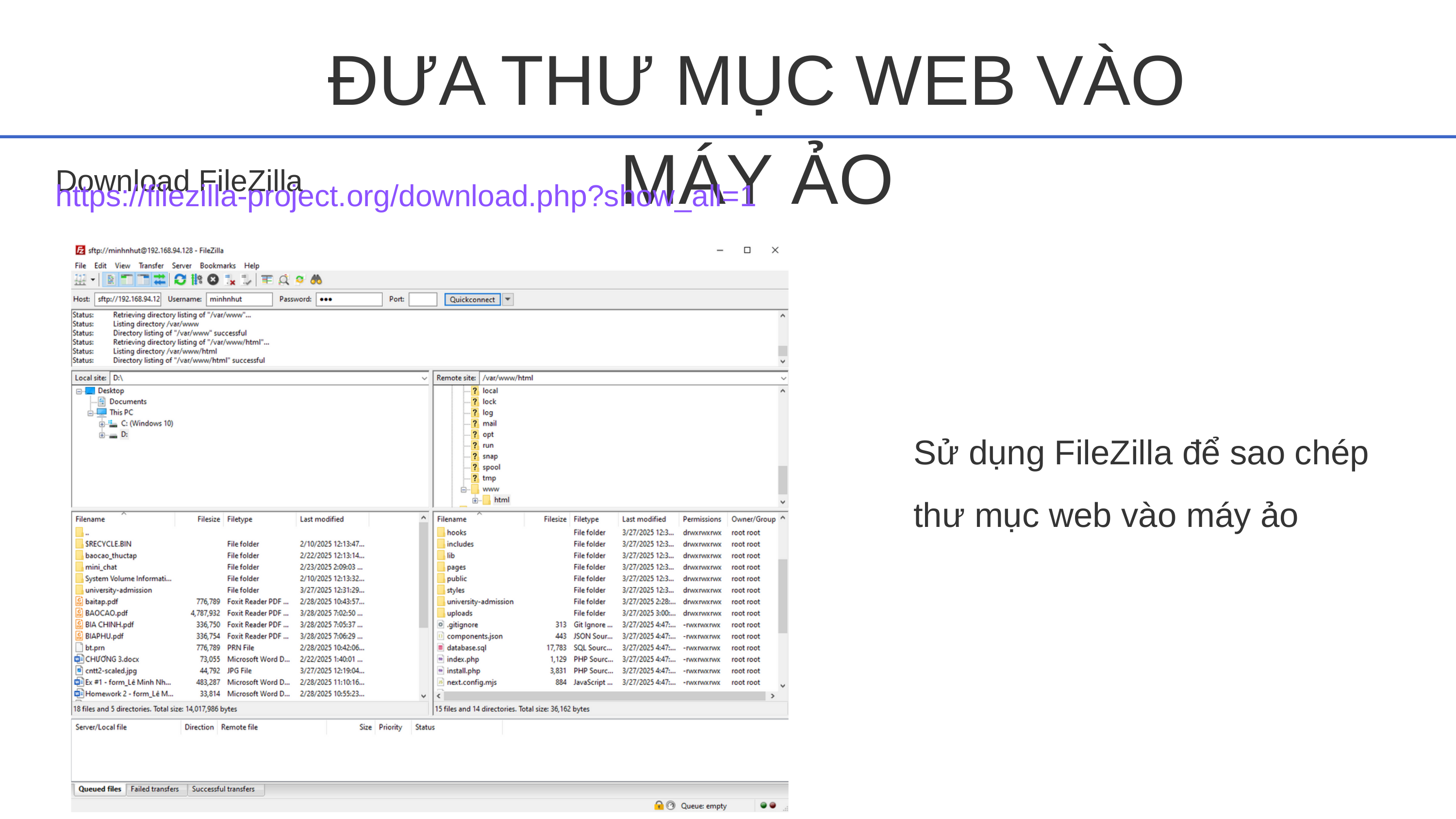

ĐƯA THƯ MỤC WEB VÀO MÁY ẢO
Download FileZilla
https://filezilla-project.org/download.php?show_all=1

Sử dụng FileZilla để sao chép
thư mục web vào máy ảo